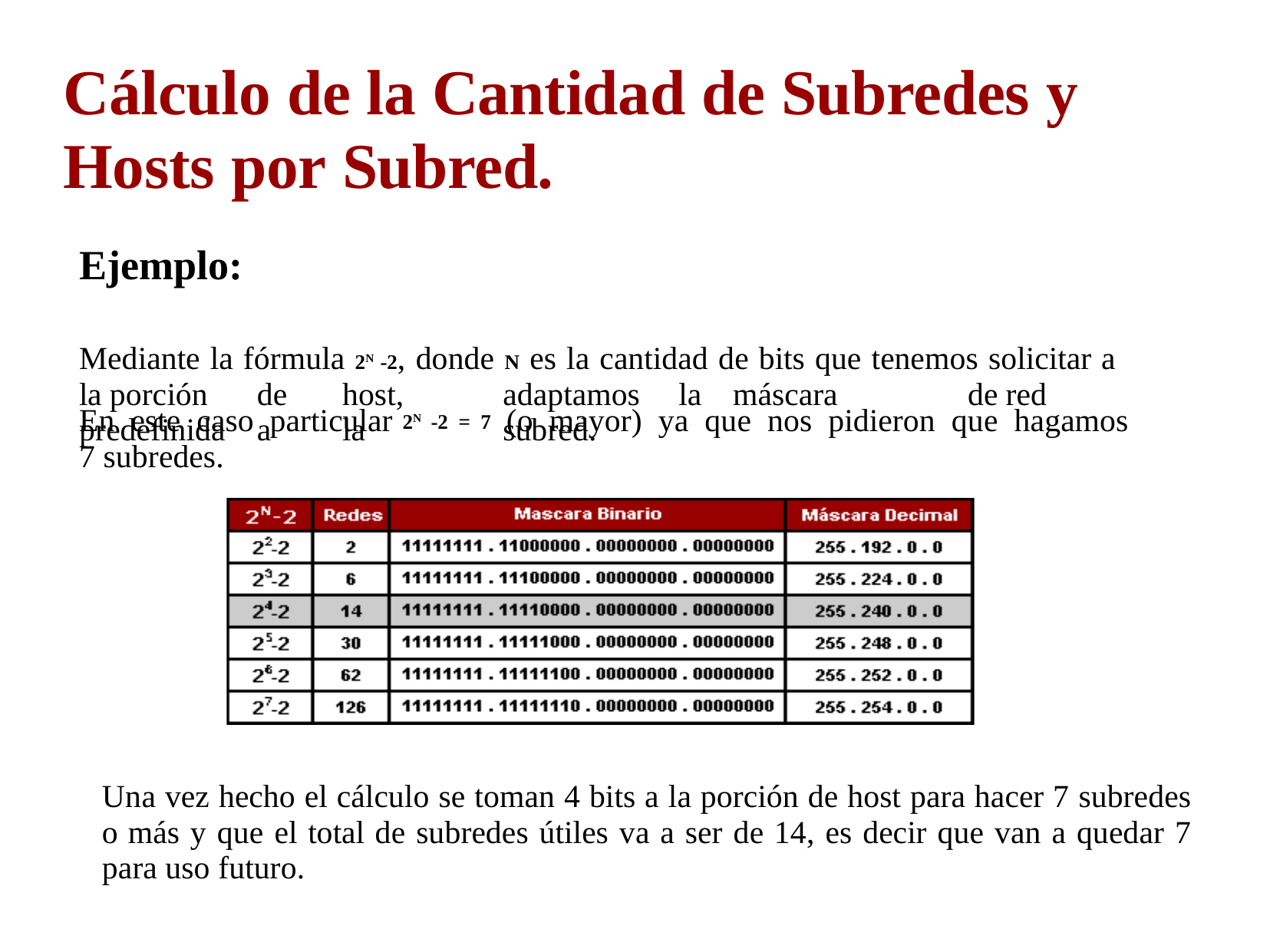

# Cálculo de la Cantidad de Subredes y
Hosts por Subred.
Ejemplo:

Mediante la fórmula 2N  -2, donde N  es la cantidad de bits que tenemos solicitar a la porción	de	host,	adaptamos	la	máscara	de	red	predefinida	a	la	subred.
En  este  caso  particular	(o  mayor)  ya  que  nos  pidieron  que  hagamos  7 subredes.
2N   -2  =  7

Una vez hecho el cálculo se toman 4 bits a la porción de host para hacer 7 subredes o más y que el total de subredes útiles va a ser de 14, es decir que van a quedar 7 para uso futuro.